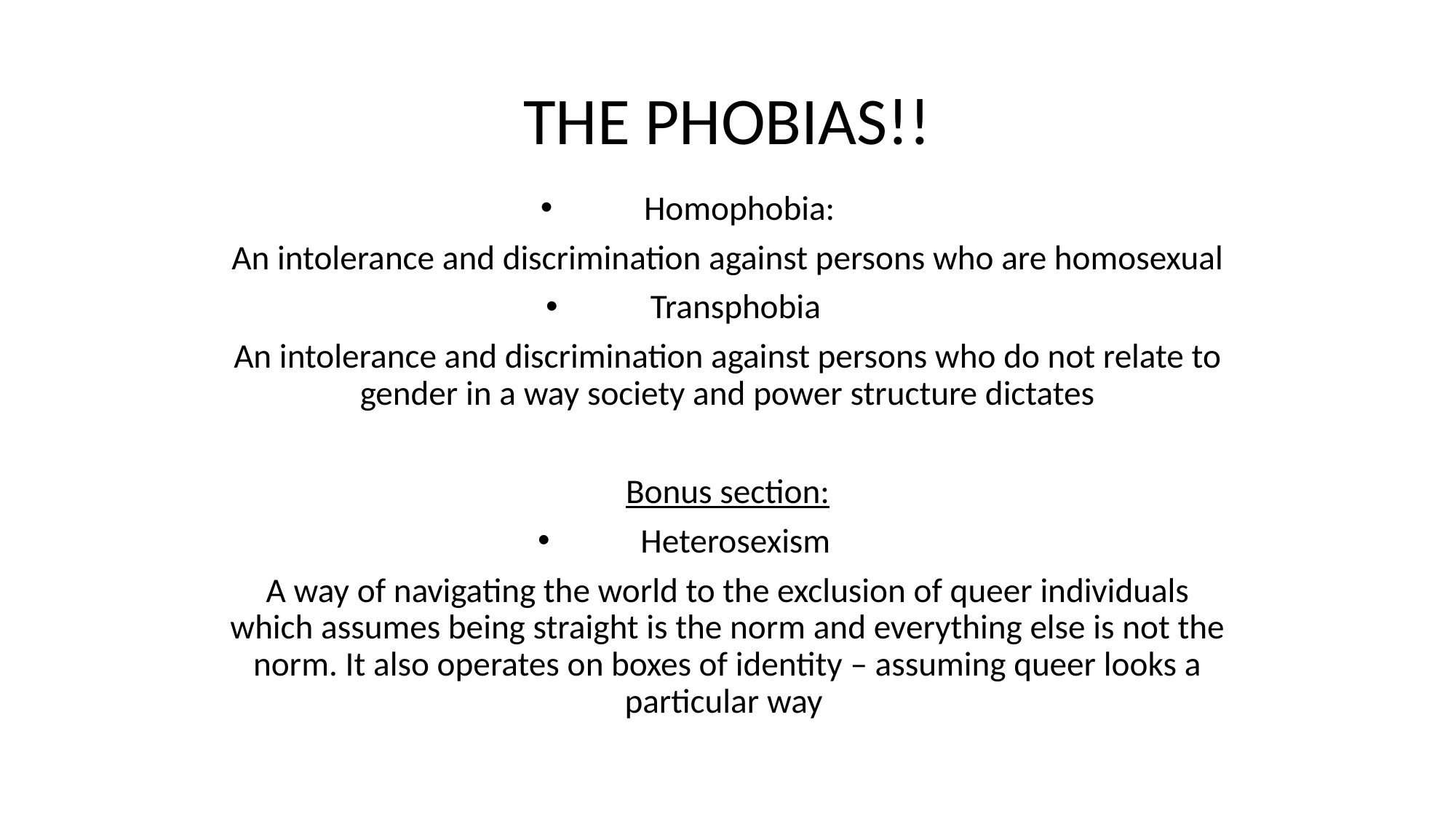

# THE PHOBIAS!!
Homophobia:
An intolerance and discrimination against persons who are homosexual
Transphobia
An intolerance and discrimination against persons who do not relate to gender in a way society and power structure dictates

Bonus section:
Heterosexism
A way of navigating the world to the exclusion of queer individuals which assumes being straight is the norm and everything else is not the norm. It also operates on boxes of identity – assuming queer looks a particular way